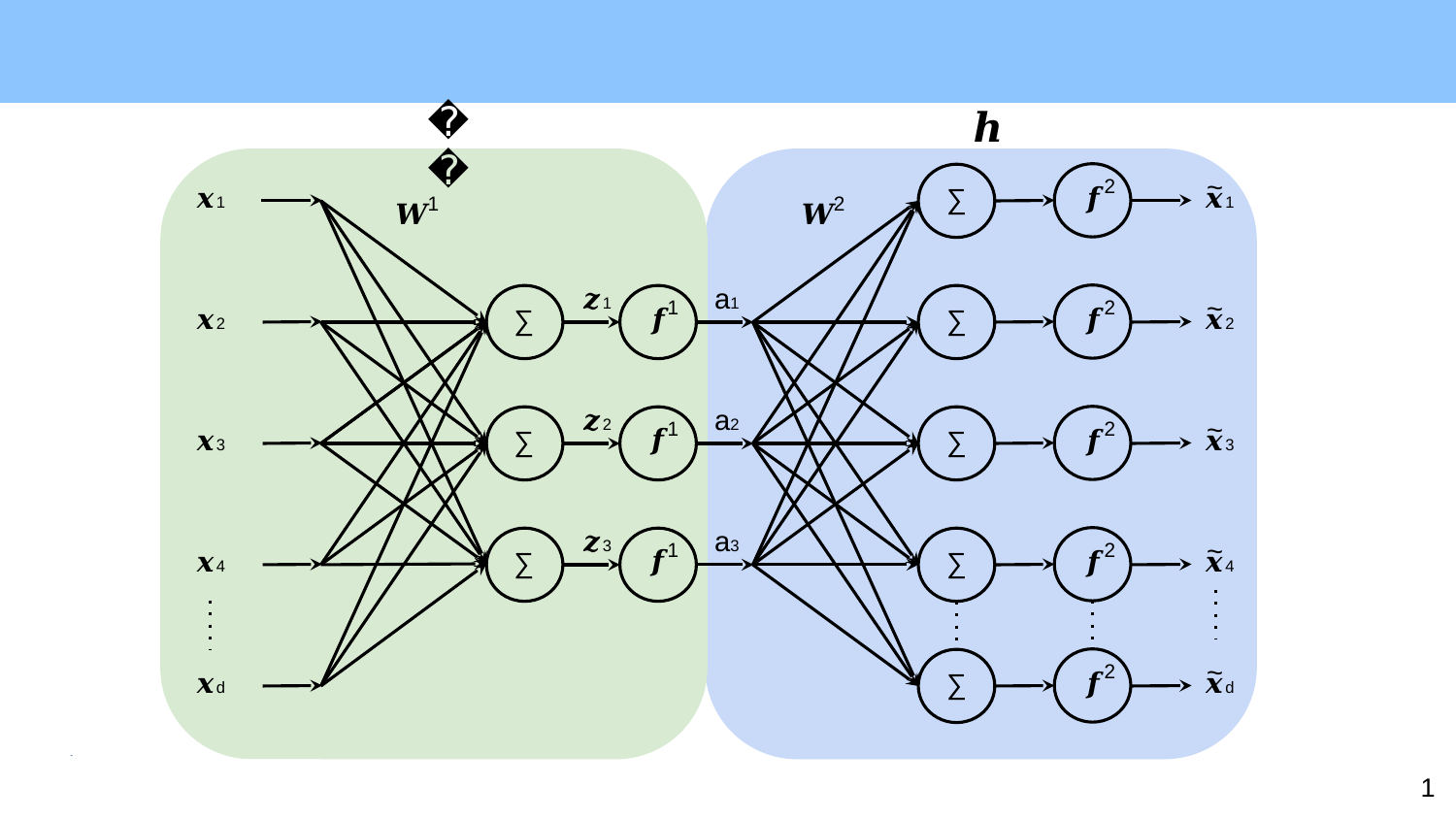

𝐠
𝒉

~
2

𝒙1
𝒙1
𝒇
∑
1
2
𝑾
𝑾
𝒛1
a1
~
1
2

𝒇
𝒙2
𝒙2
𝒇
∑
∑
𝒛2
a2
~
1
2

𝒇
𝒙3
𝒙3
𝒇
∑
∑
𝒛3
a3
~
1
2

𝒇
𝒙4
𝒙4
𝒇
∑
∑
~
2

𝒙d
𝒙d
𝒇
∑

1